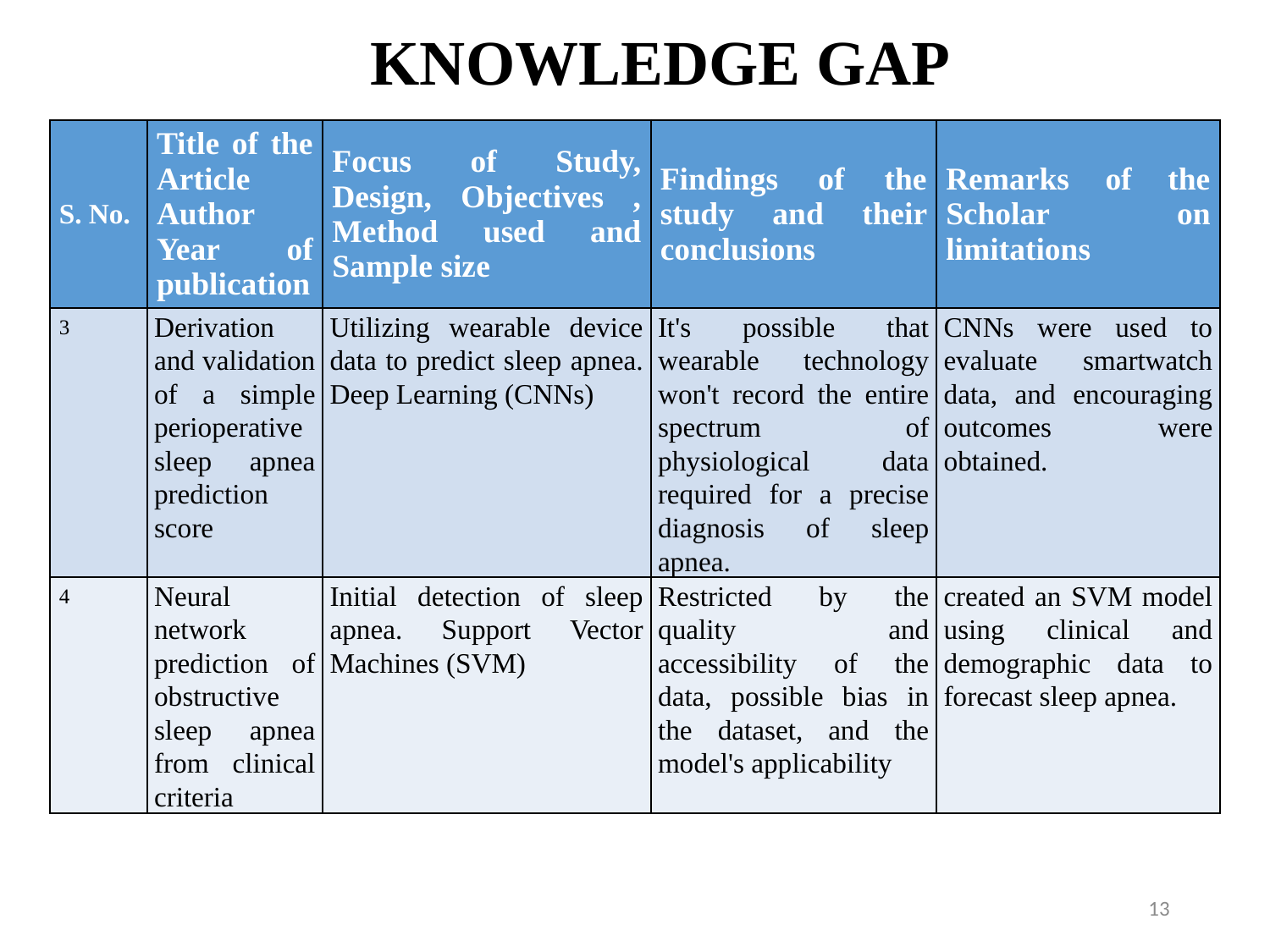

# KNOWLEDGE GAP
| S. No. | Title of the Article Author Year of publication | Focus of Study, Design, Objectives , Method used and Sample size | Findings of the study and their conclusions | Remarks of the Scholar on limitations |
| --- | --- | --- | --- | --- |
| 3 | Derivation and validation of a simple perioperative sleep apnea prediction score | Utilizing wearable device data to predict sleep apnea. Deep Learning (CNNs) | It's possible that wearable technology won't record the entire spectrum of physiological data required for a precise diagnosis of sleep apnea. | CNNs were used to evaluate smartwatch data, and encouraging outcomes were obtained. |
| 4 | Neural network prediction of obstructive sleep apnea from clinical criteria | Initial detection of sleep apnea. Support Vector Machines (SVM) | Restricted by the quality and accessibility of the data, possible bias in the dataset, and the model's applicability | created an SVM model using clinical and demographic data to forecast sleep apnea. |
13